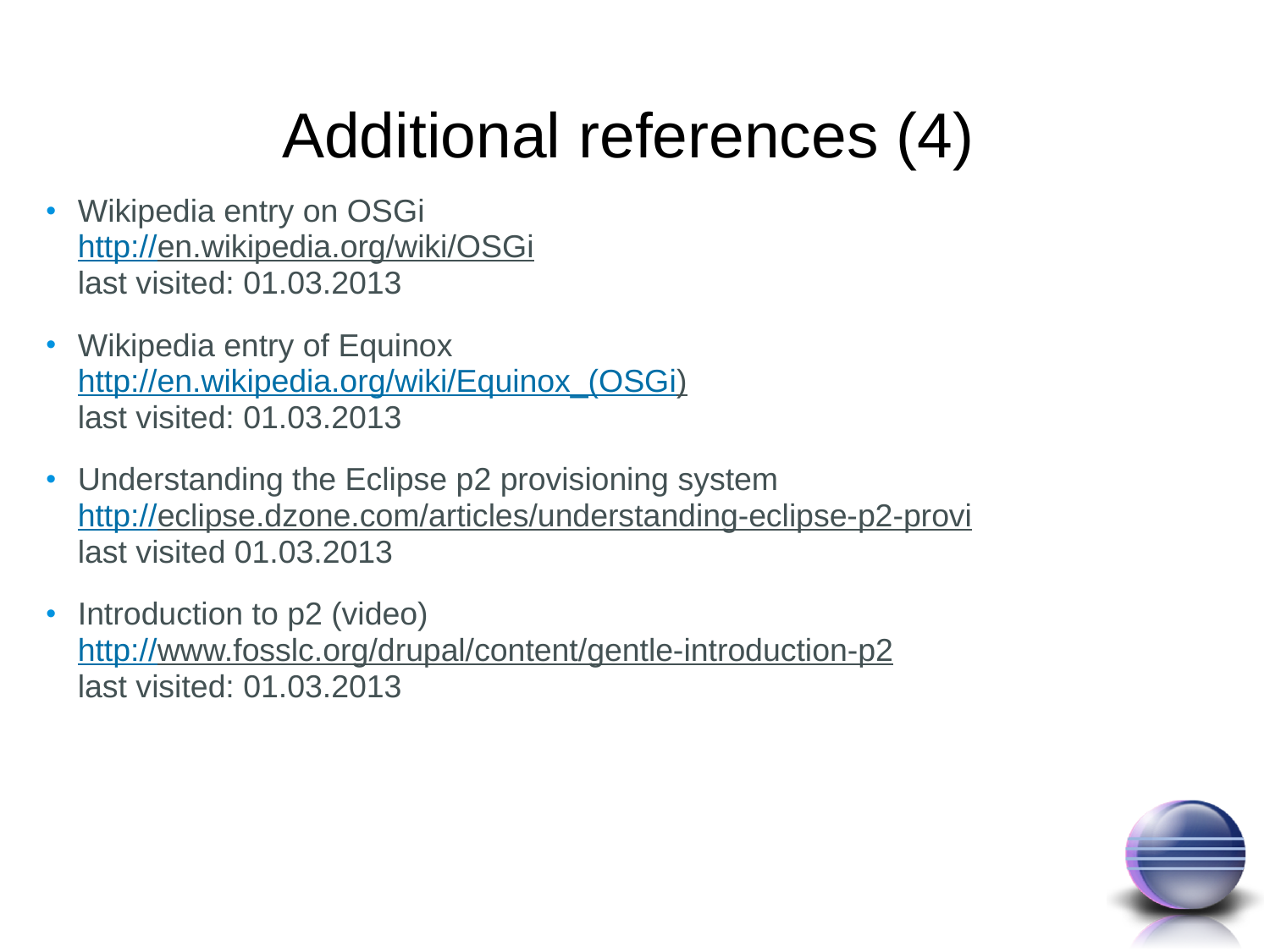

# Additional references (4)
Wikipedia entry on OSGi
http://en.wikipedia.org/wiki/OSGi
last visited: 01.03.2013
Wikipedia entry of Equinox
http://en.wikipedia.org/wiki/Equinox_(OSGi)
last visited: 01.03.2013
Understanding the Eclipse p2 provisioning system
http://eclipse.dzone.com/articles/understanding-eclipse-p2-provi
last visited 01.03.2013
Introduction to p2 (video)
http://www.fosslc.org/drupal/content/gentle-introduction-p2
last visited: 01.03.2013